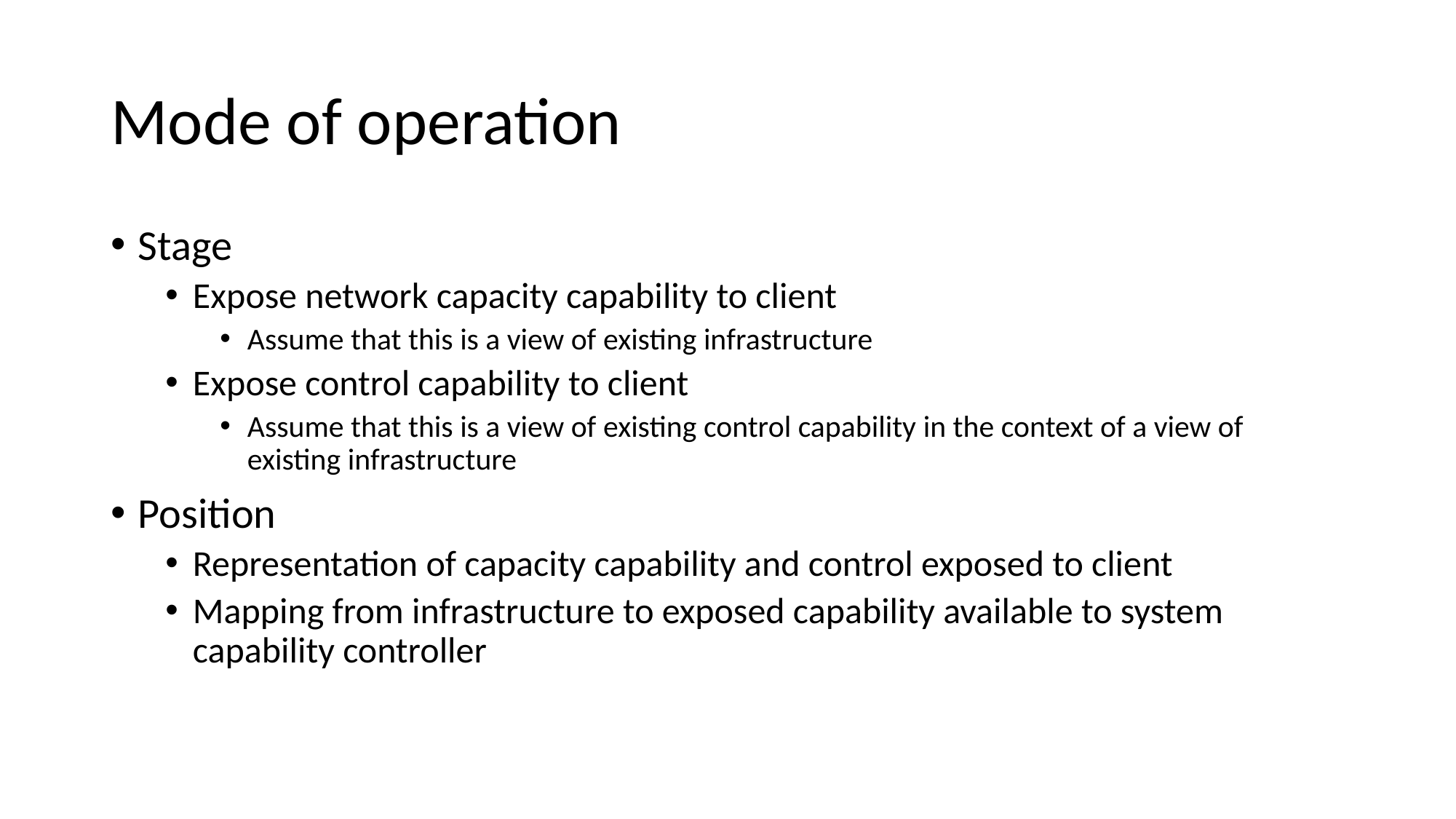

# Mode of operation
Stage
Expose network capacity capability to client
Assume that this is a view of existing infrastructure
Expose control capability to client
Assume that this is a view of existing control capability in the context of a view of existing infrastructure
Position
Representation of capacity capability and control exposed to client
Mapping from infrastructure to exposed capability available to system capability controller